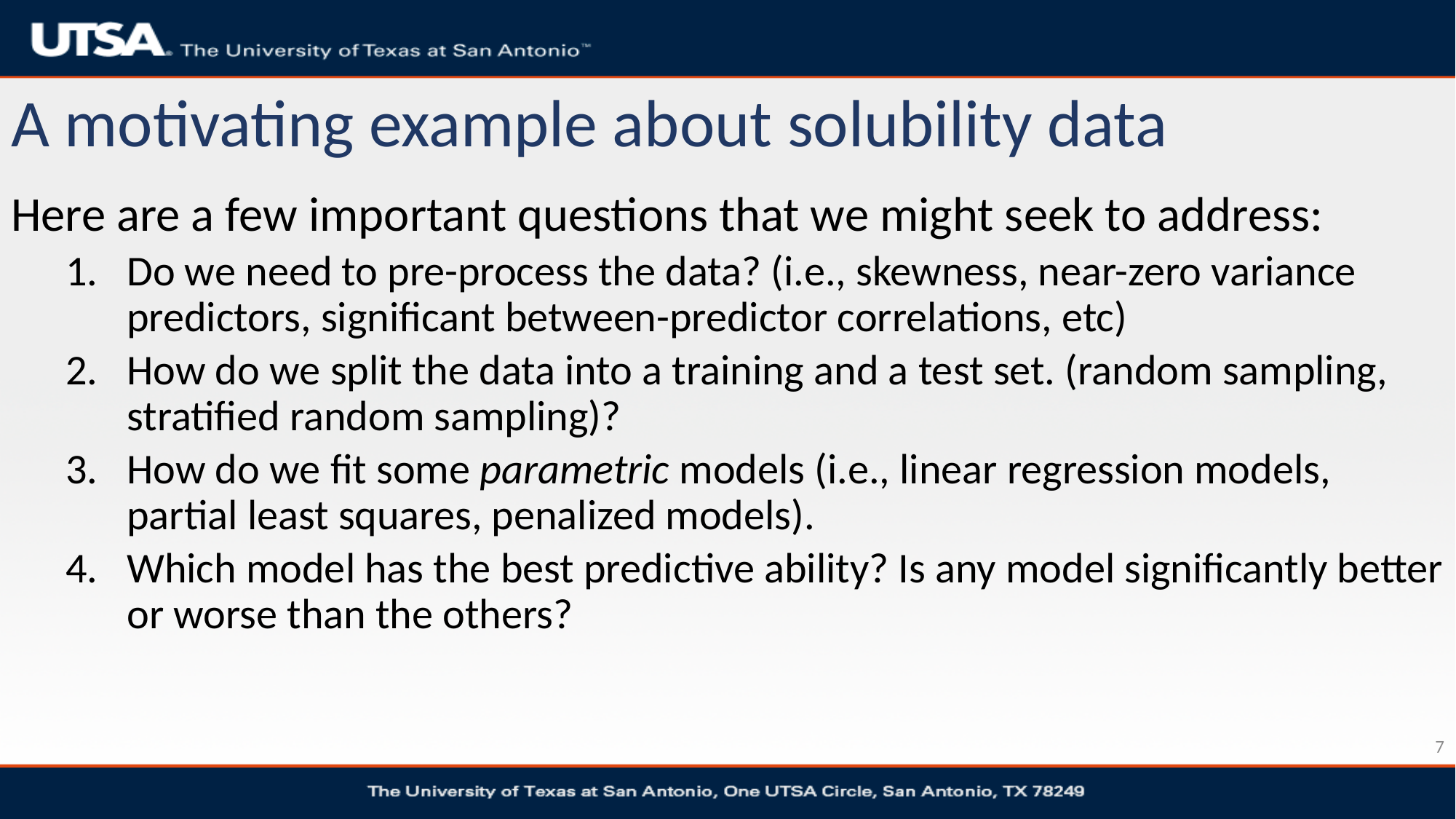

# A motivating example about solubility data
Here are a few important questions that we might seek to address:
Do we need to pre-process the data? (i.e., skewness, near-zero variance predictors, significant between-predictor correlations, etc)
How do we split the data into a training and a test set. (random sampling, stratified random sampling)?
How do we fit some parametric models (i.e., linear regression models, partial least squares, penalized models).
Which model has the best predictive ability? Is any model significantly better or worse than the others?

7